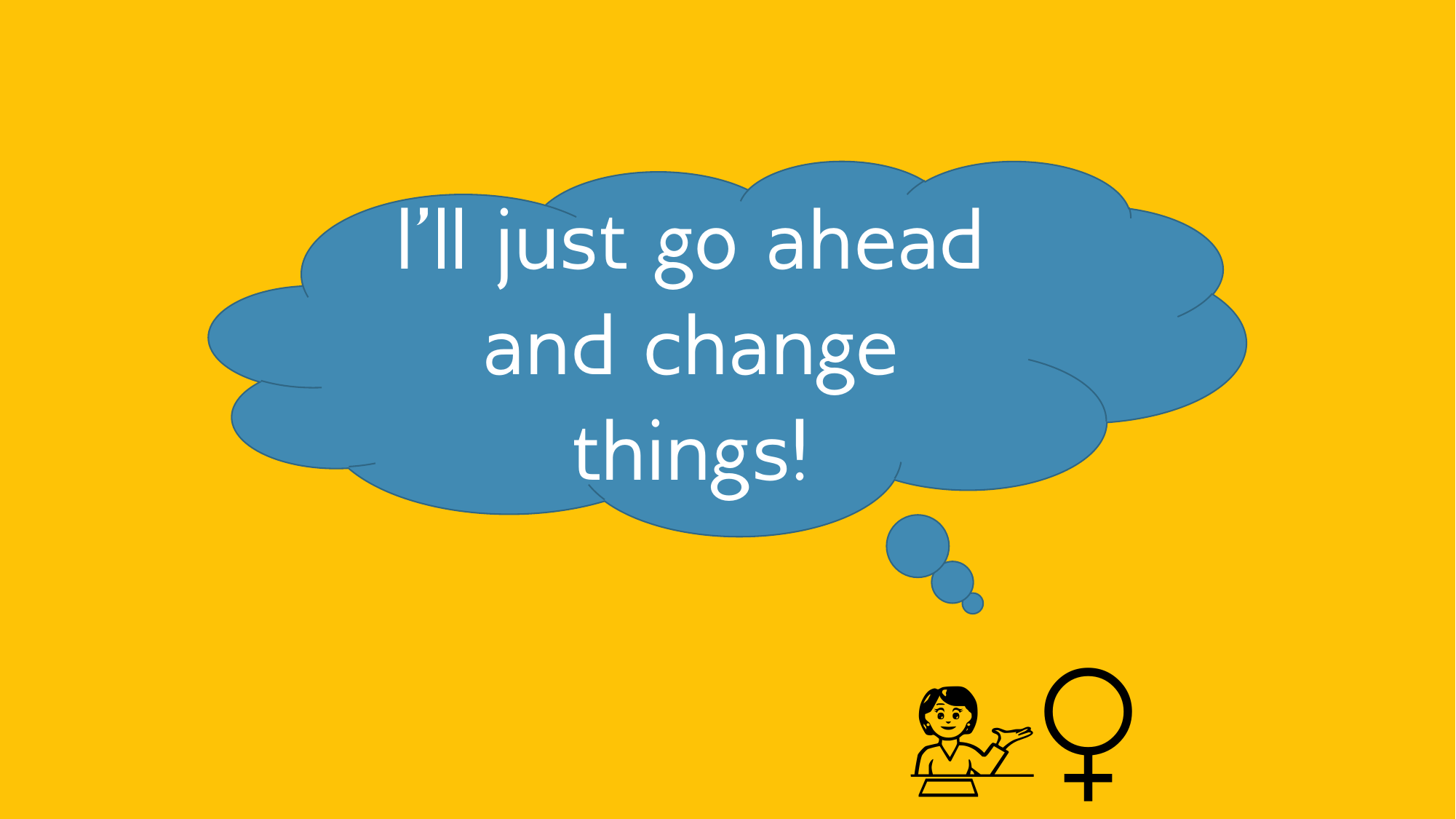

I’ll just go ahead and change things!
💁‍♀️